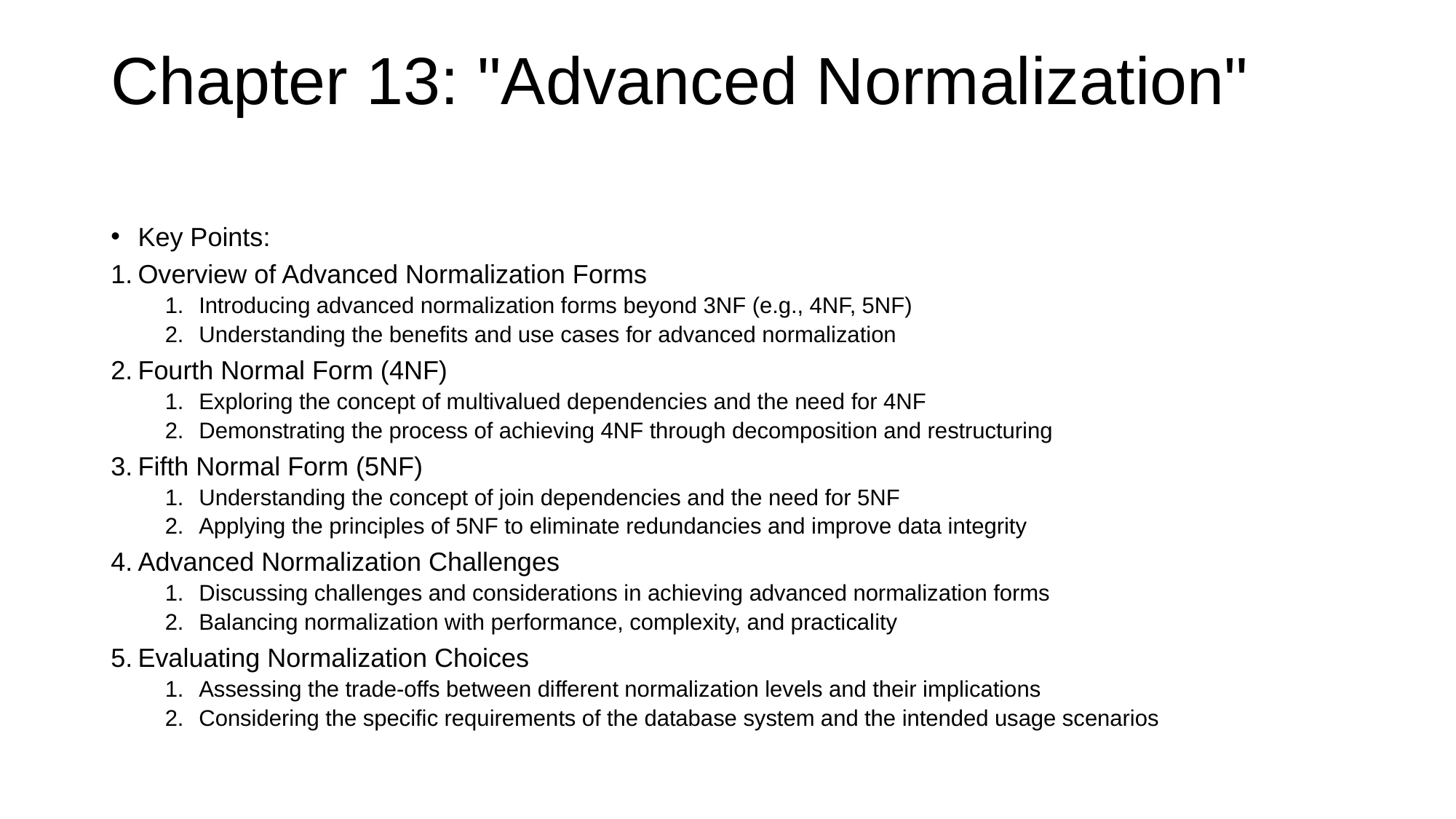

# Chapter 13: "Advanced Normalization"
Key Points:
Overview of Advanced Normalization Forms
Introducing advanced normalization forms beyond 3NF (e.g., 4NF, 5NF)
Understanding the benefits and use cases for advanced normalization
Fourth Normal Form (4NF)
Exploring the concept of multivalued dependencies and the need for 4NF
Demonstrating the process of achieving 4NF through decomposition and restructuring
Fifth Normal Form (5NF)
Understanding the concept of join dependencies and the need for 5NF
Applying the principles of 5NF to eliminate redundancies and improve data integrity
Advanced Normalization Challenges
Discussing challenges and considerations in achieving advanced normalization forms
Balancing normalization with performance, complexity, and practicality
Evaluating Normalization Choices
Assessing the trade-offs between different normalization levels and their implications
Considering the specific requirements of the database system and the intended usage scenarios